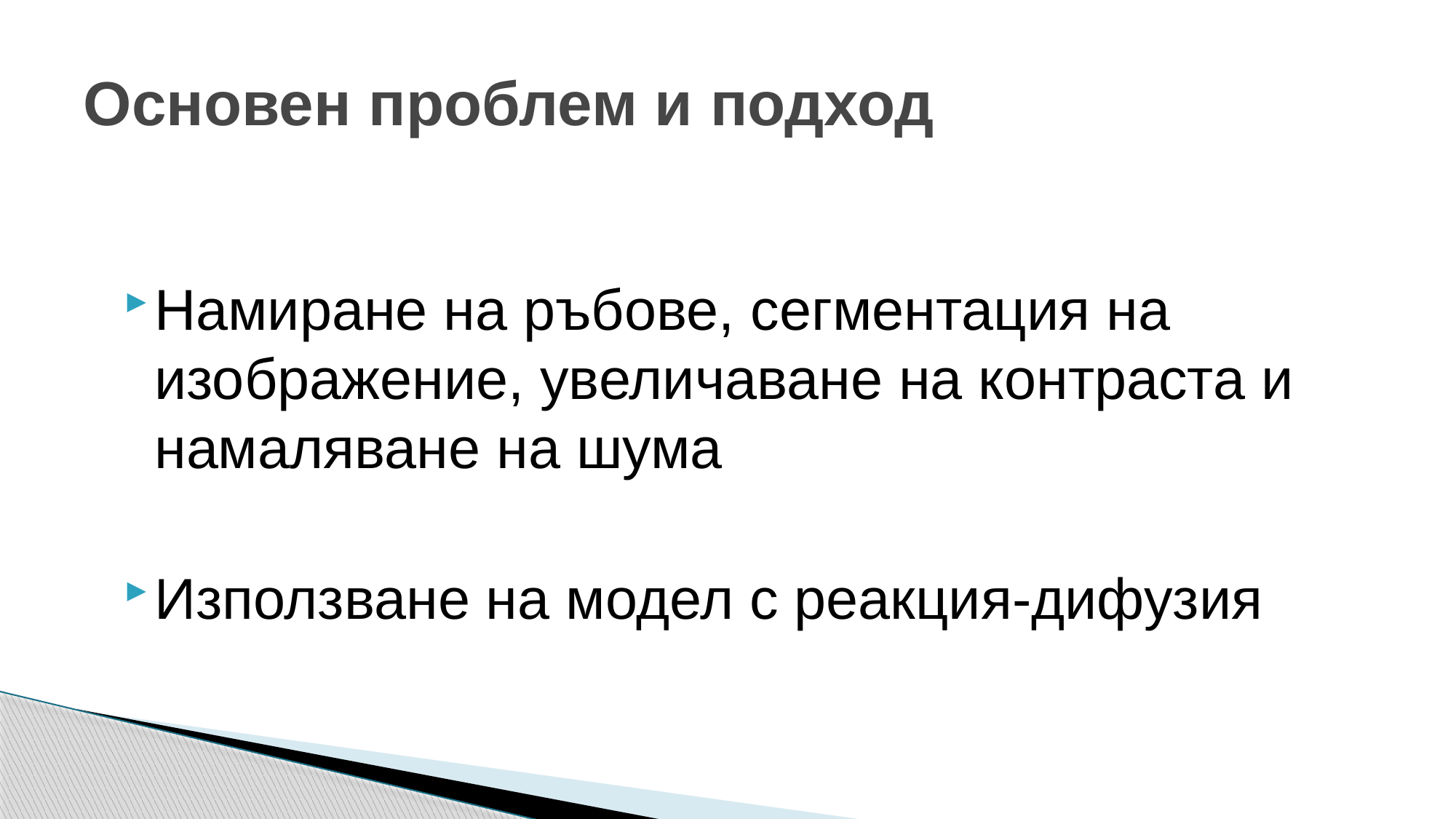

# Основен проблем и подход
Намиране на ръбове, сегментация на изображение, увеличаване на контраста и намаляване на шума

Използване на модел с реакция-дифузия